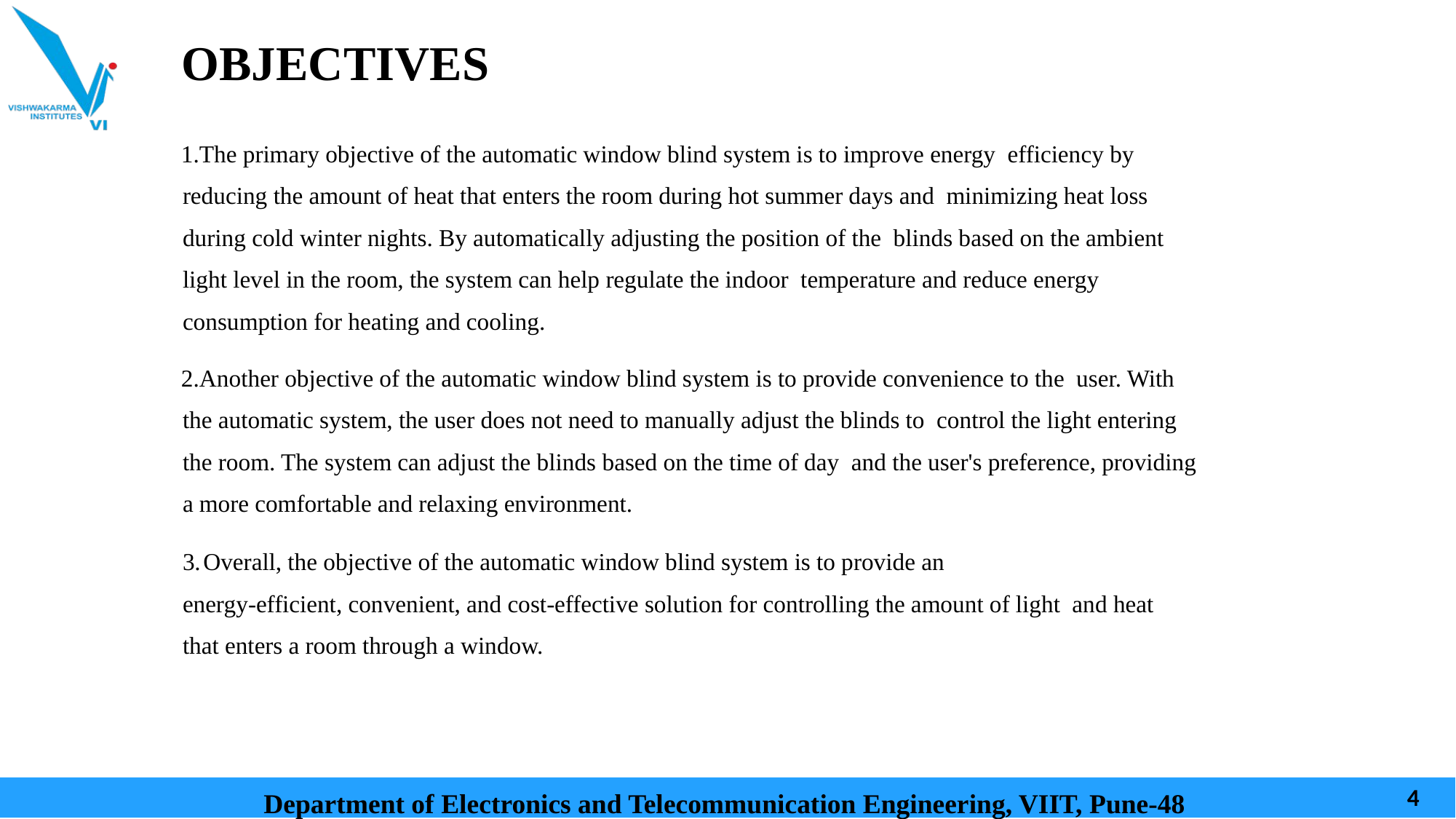

# OBJECTIVES
The primary objective of the automatic window blind system is to improve energy  efficiency by reducing the amount of heat that enters the room during hot summer days and  minimizing heat loss during cold winter nights. By automatically adjusting the position of the  blinds based on the ambient light level in the room, the system can help regulate the indoor  temperature and reduce energy consumption for heating and cooling.
Another objective of the automatic window blind system is to provide convenience to the  user. With the automatic system, the user does not need to manually adjust the blinds to  control the light entering the room. The system can adjust the blinds based on the time of day  and the user's preference, providing a more comfortable and relaxing environment.

Overall, the objective of the automatic window blind system is to provide an
energy-efficient, convenient, and cost-effective solution for controlling the amount of light  and heat that enters a room through a window.
Department of Electronics and Telecommunication Engineering, VIIT, Pune-48
4